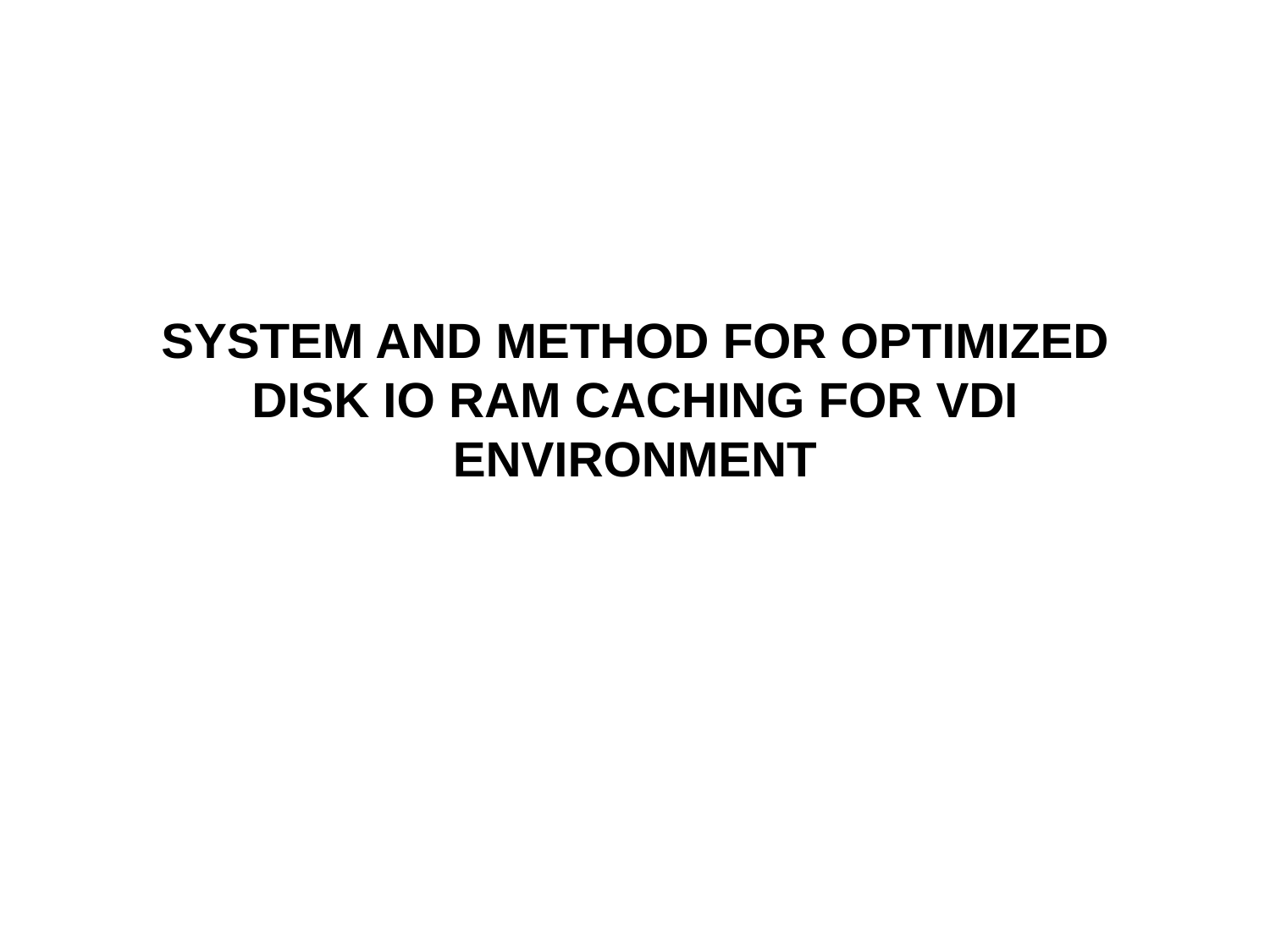

# SYSTEM AND METHOD FOR OPTIMIZED DISK IO RAM CACHING FOR VDI ENVIRONMENT